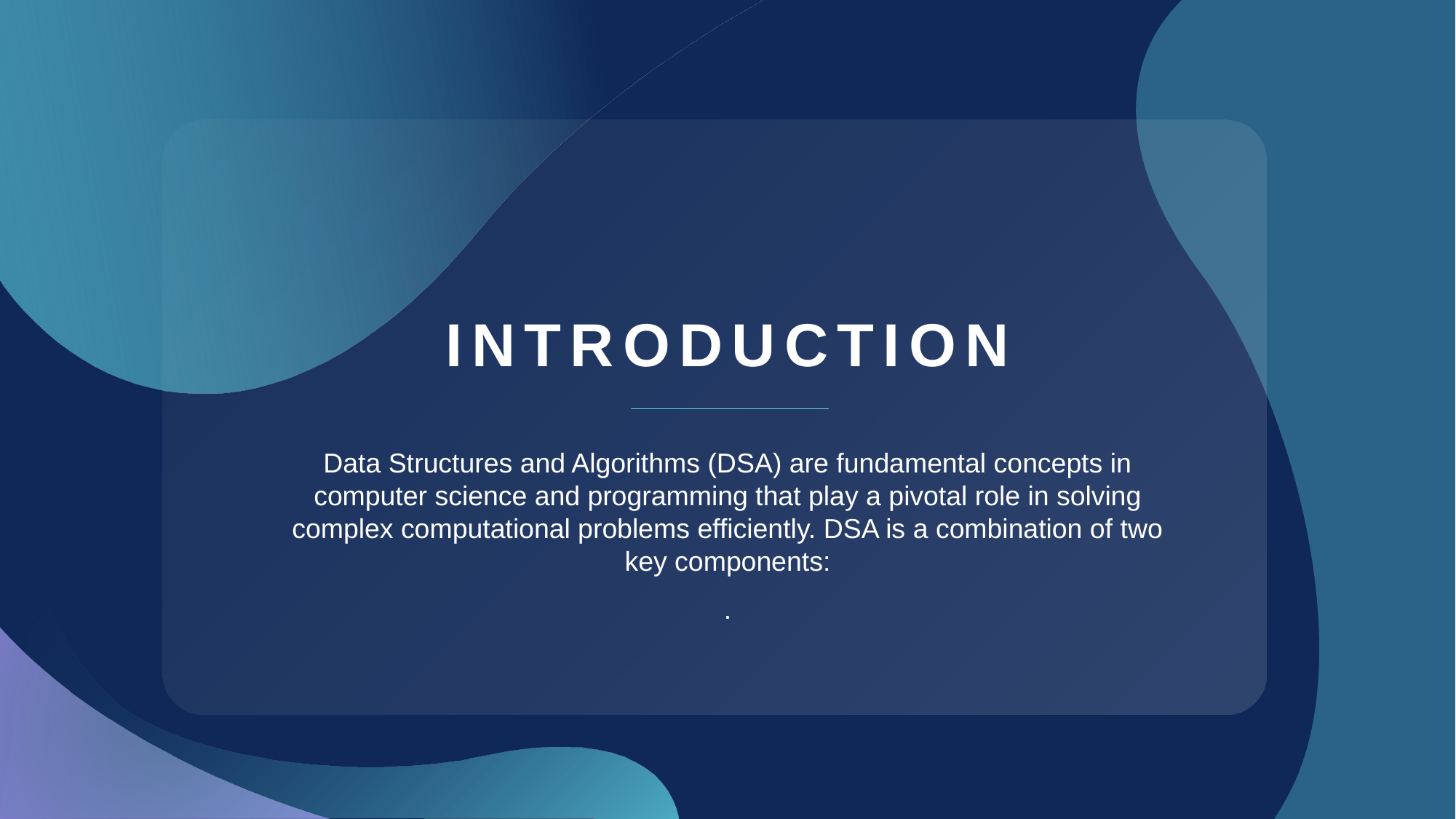

# INTRODUCTION
Data Structures and Algorithms (DSA) are fundamental concepts in computer science and programming that play a pivotal role in solving complex computational problems efficiently. DSA is a combination of two key components:
.